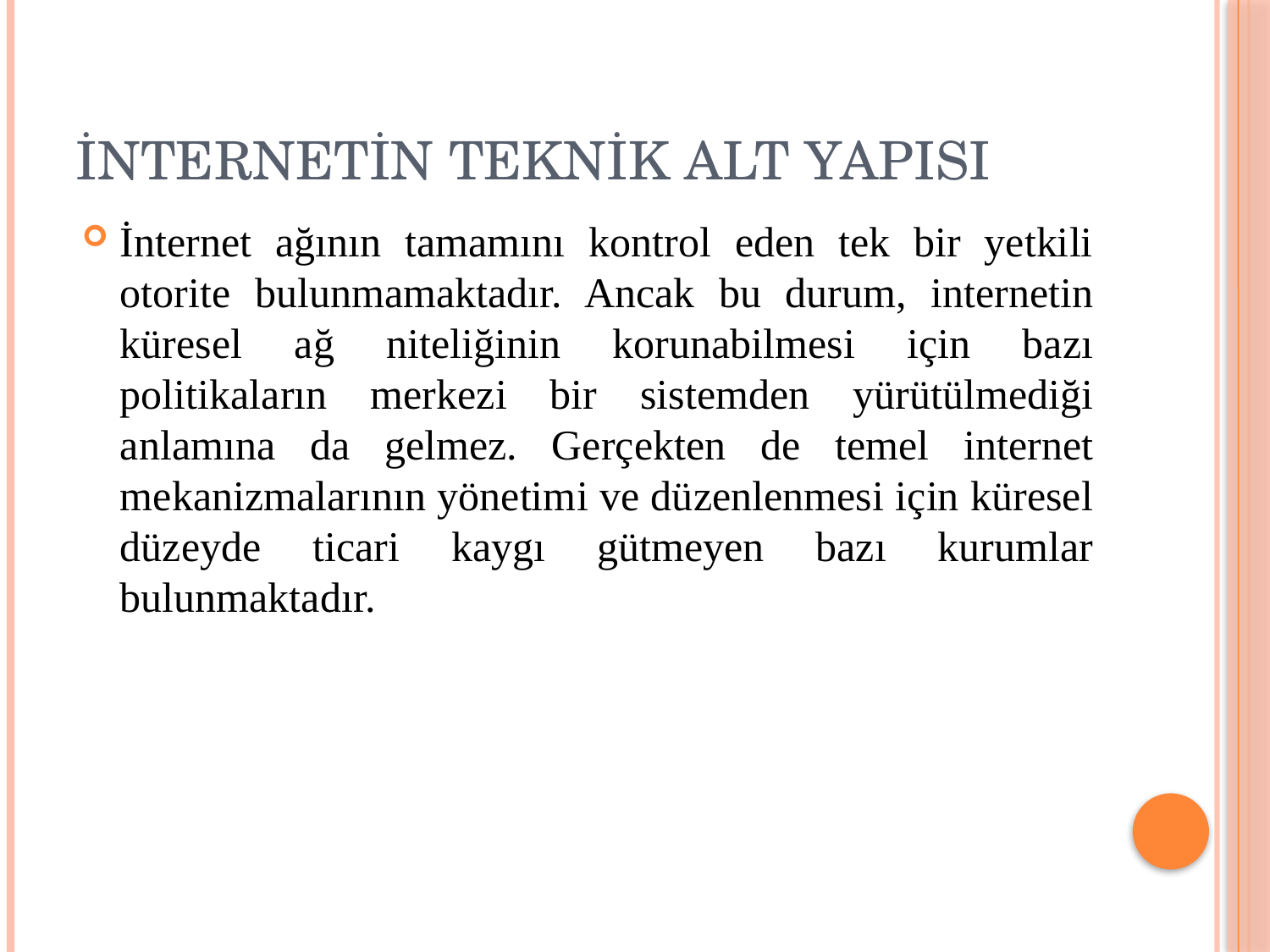

# İNTERNETİN TEKNİK ALT YAPISI
İnternet ağının tamamını kontrol eden tek bir yetkili otorite bulunmamaktadır. Ancak bu durum, internetin küresel ağ niteliğinin korunabilmesi için bazı politikaların merkezi bir sistemden yürütülmediği anlamına da gelmez. Gerçekten de temel internet mekanizmalarının yönetimi ve düzenlenmesi için küresel düzeyde ticari kaygı gütmeyen bazı kurumlar bulunmaktadır.